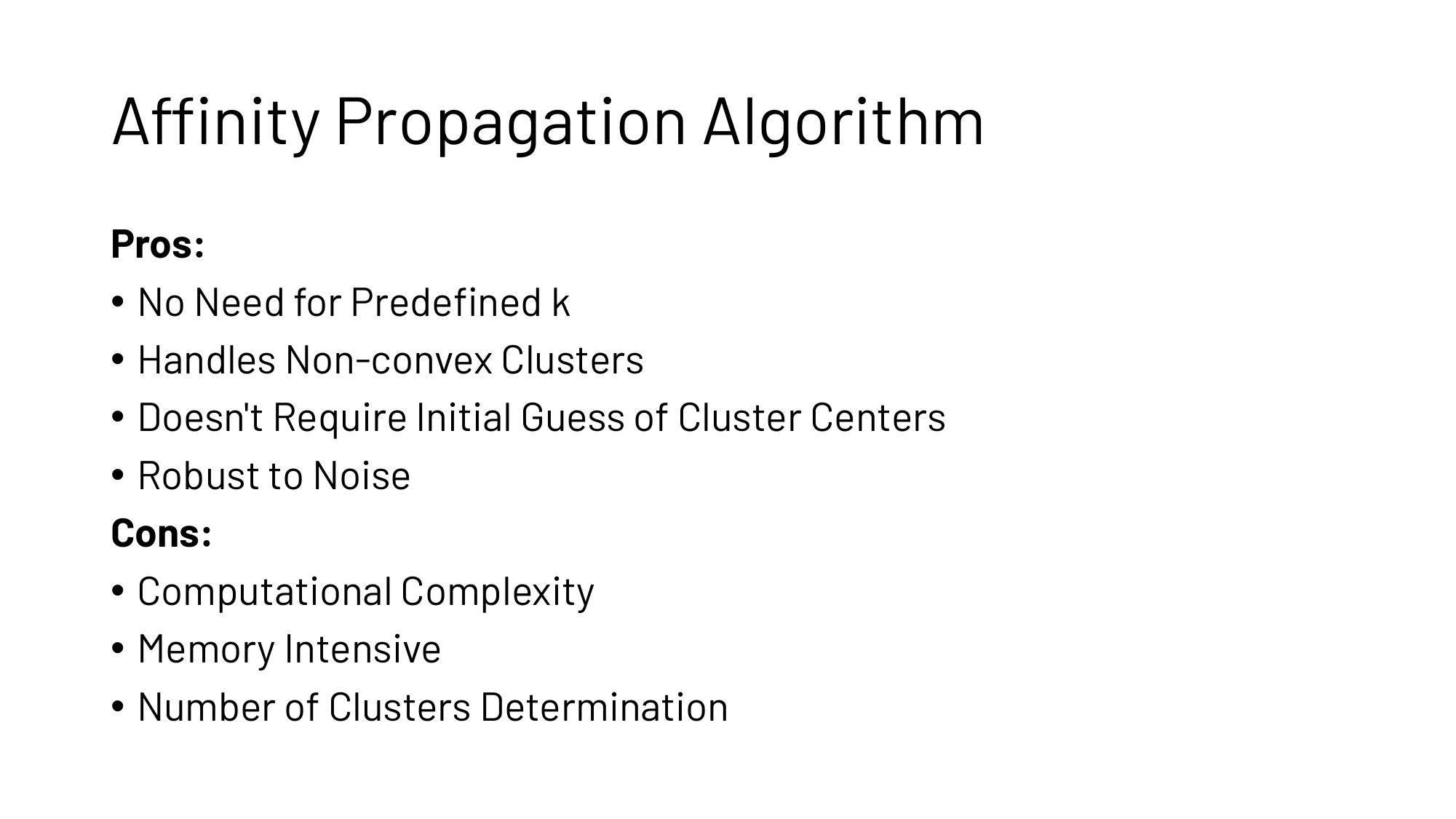

# Affinity Propagation Algorithm
Pros:
No Need for Predefined k
Handles Non-convex Clusters
Doesn't Require Initial Guess of Cluster Centers
Robust to Noise
Cons:
Computational Complexity
Memory Intensive
Number of Clusters Determination